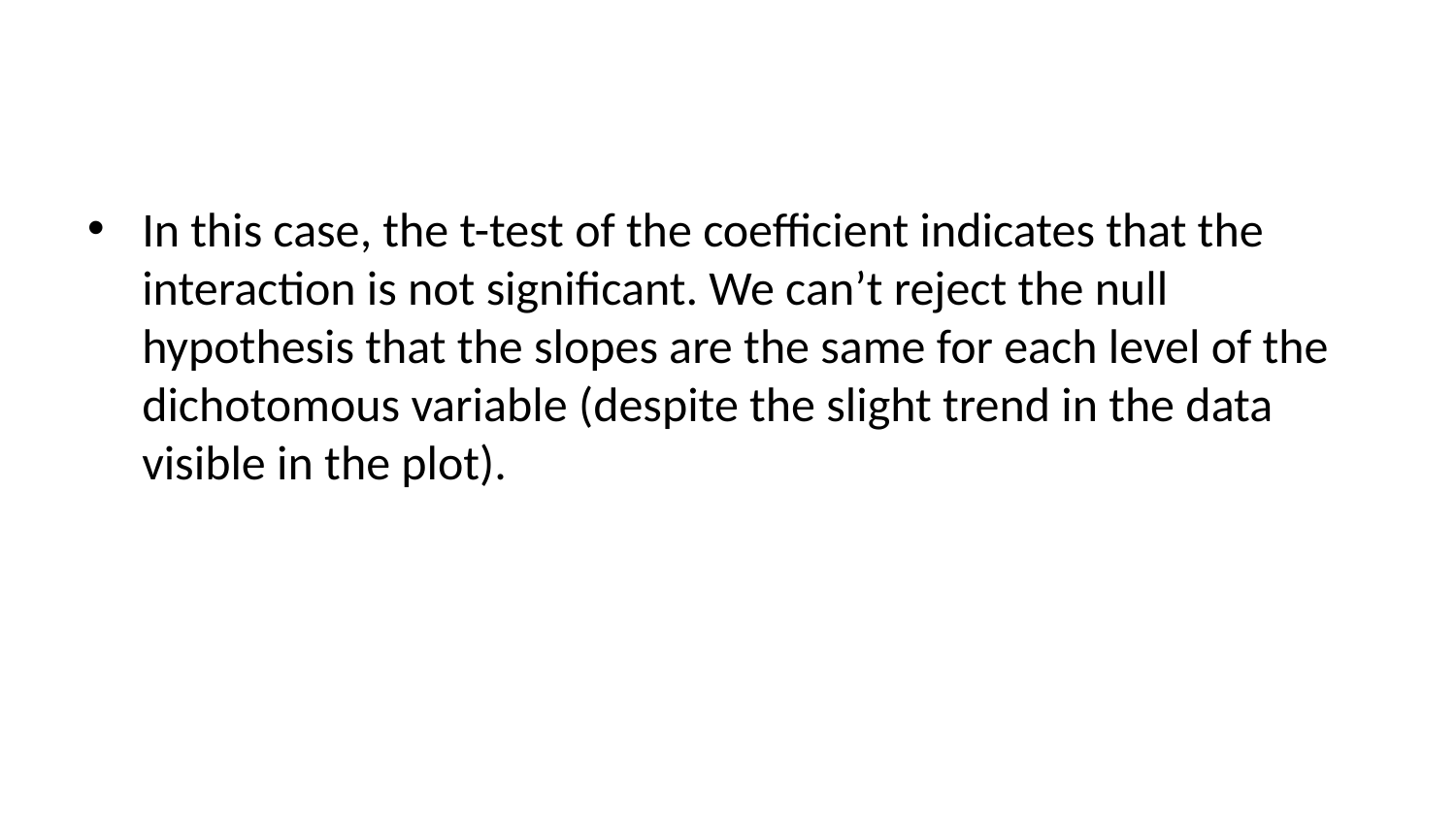

In this case, the t-test of the coefficient indicates that the interaction is not significant. We can’t reject the null hypothesis that the slopes are the same for each level of the dichotomous variable (despite the slight trend in the data visible in the plot).